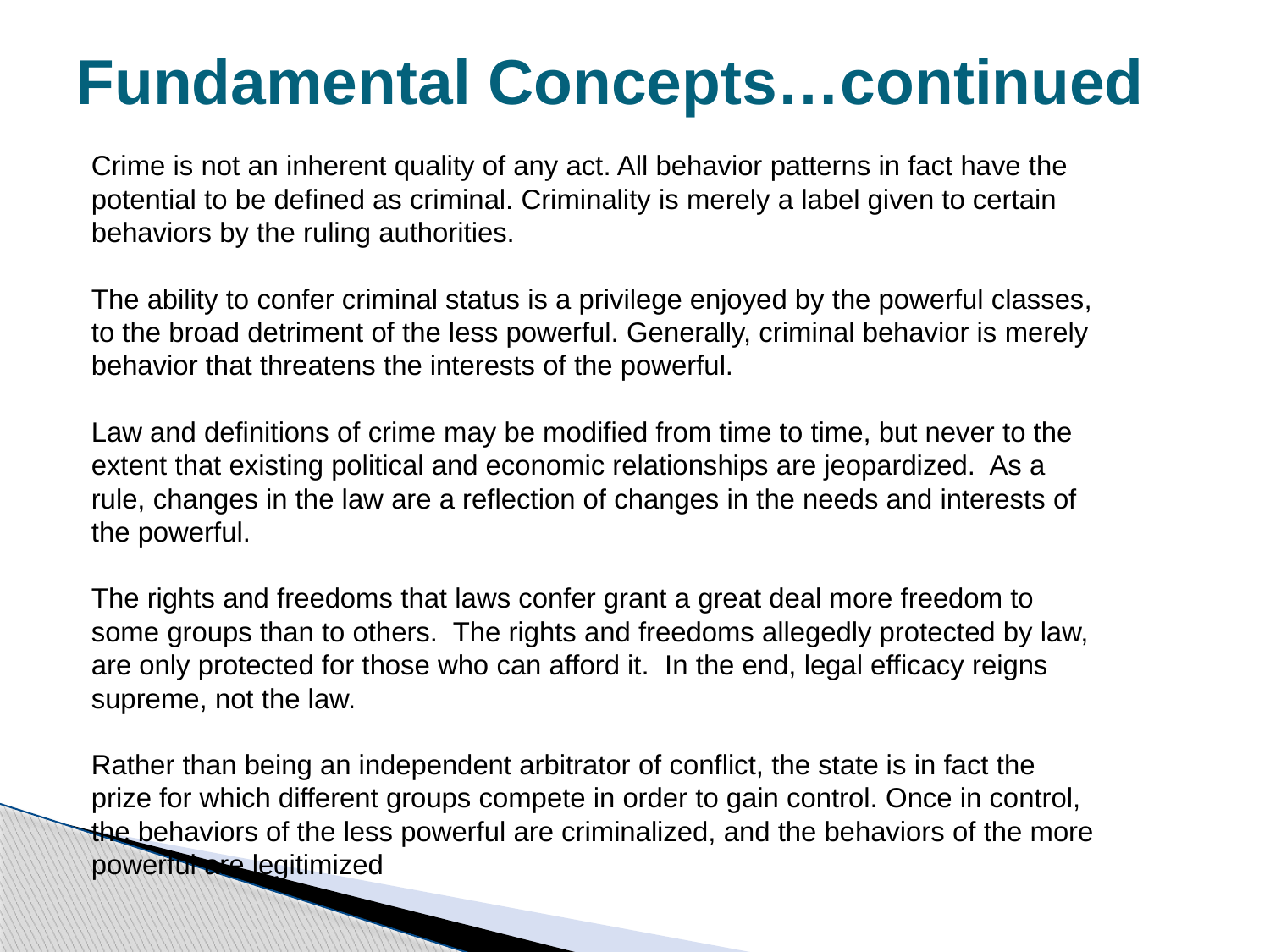

# Fundamental Concepts…continued
Crime is not an inherent quality of any act. All behavior patterns in fact have the
potential to be defined as criminal. Criminality is merely a label given to certain
behaviors by the ruling authorities.

The ability to confer criminal status is a privilege enjoyed by the powerful classes,
to the broad detriment of the less powerful. Generally, criminal behavior is merely
behavior that threatens the interests of the powerful.

Law and definitions of crime may be modified from time to time, but never to the
extent that existing political and economic relationships are jeopardized.  As a
rule, changes in the law are a reflection of changes in the needs and interests of
the powerful.

The rights and freedoms that laws confer grant a great deal more freedom to
some groups than to others.  The rights and freedoms allegedly protected by law,
are only protected for those who can afford it.  In the end, legal efficacy reigns
supreme, not the law.

Rather than being an independent arbitrator of conflict, the state is in fact the
prize for which different groups compete in order to gain control. Once in control,
the behaviors of the less powerful are criminalized, and the behaviors of the more
powerful are legitimized